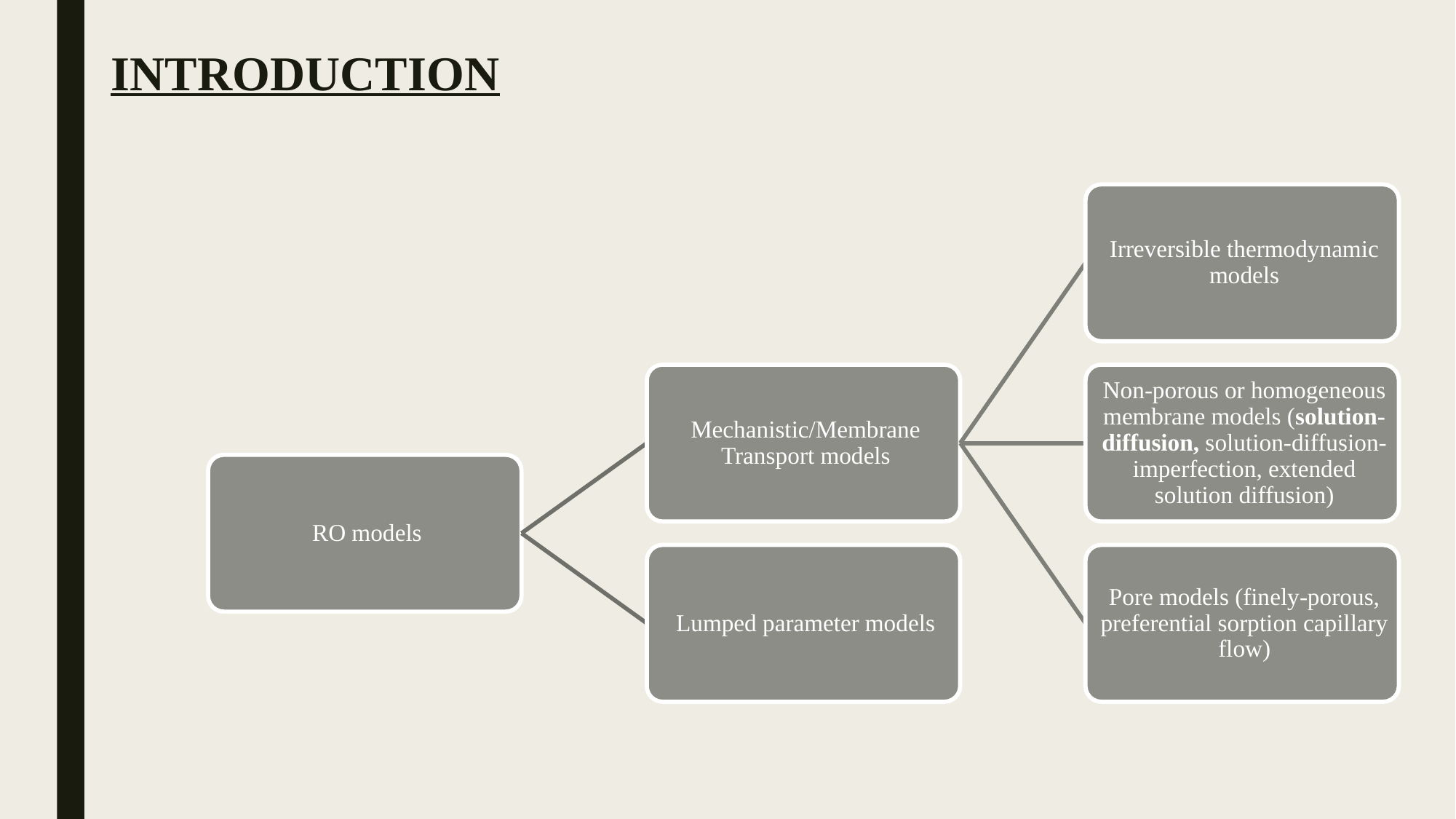

# INTRODUCTION
RO models

Mechanistic/Membrane Transport models

Irreversible thermodynamic models

Non-porous or homogeneous membrane models (solution-diffusion, solution-diffusion-imperfection, extended solution diffusion)

Pore models (finely-porous, preferential sorption capillary flow)

Lumped parameter models